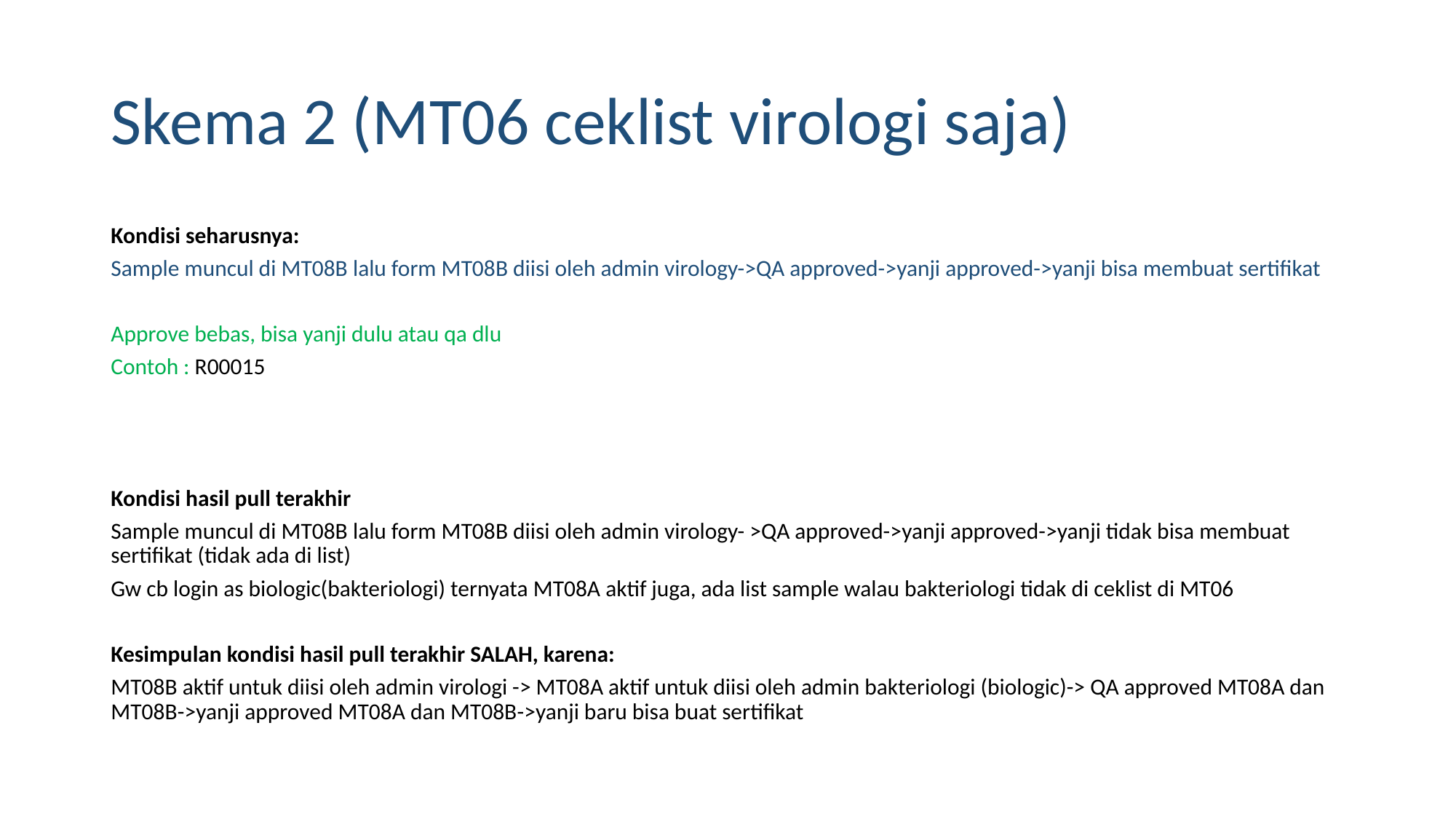

# Skema 2 (MT06 ceklist virologi saja)
Kondisi seharusnya:
Sample muncul di MT08B lalu form MT08B diisi oleh admin virology->QA approved->yanji approved->yanji bisa membuat sertifikat

Approve bebas, bisa yanji dulu atau qa dlu
Contoh : R00015

Kondisi hasil pull terakhir
Sample muncul di MT08B lalu form MT08B diisi oleh admin virology- >QA approved->yanji approved->yanji tidak bisa membuat sertifikat (tidak ada di list)
Gw cb login as biologic(bakteriologi) ternyata MT08A aktif juga, ada list sample walau bakteriologi tidak di ceklist di MT06

Kesimpulan kondisi hasil pull terakhir SALAH, karena:
MT08B aktif untuk diisi oleh admin virologi -> MT08A aktif untuk diisi oleh admin bakteriologi (biologic)-> QA approved MT08A dan MT08B->yanji approved MT08A dan MT08B->yanji baru bisa buat sertifikat